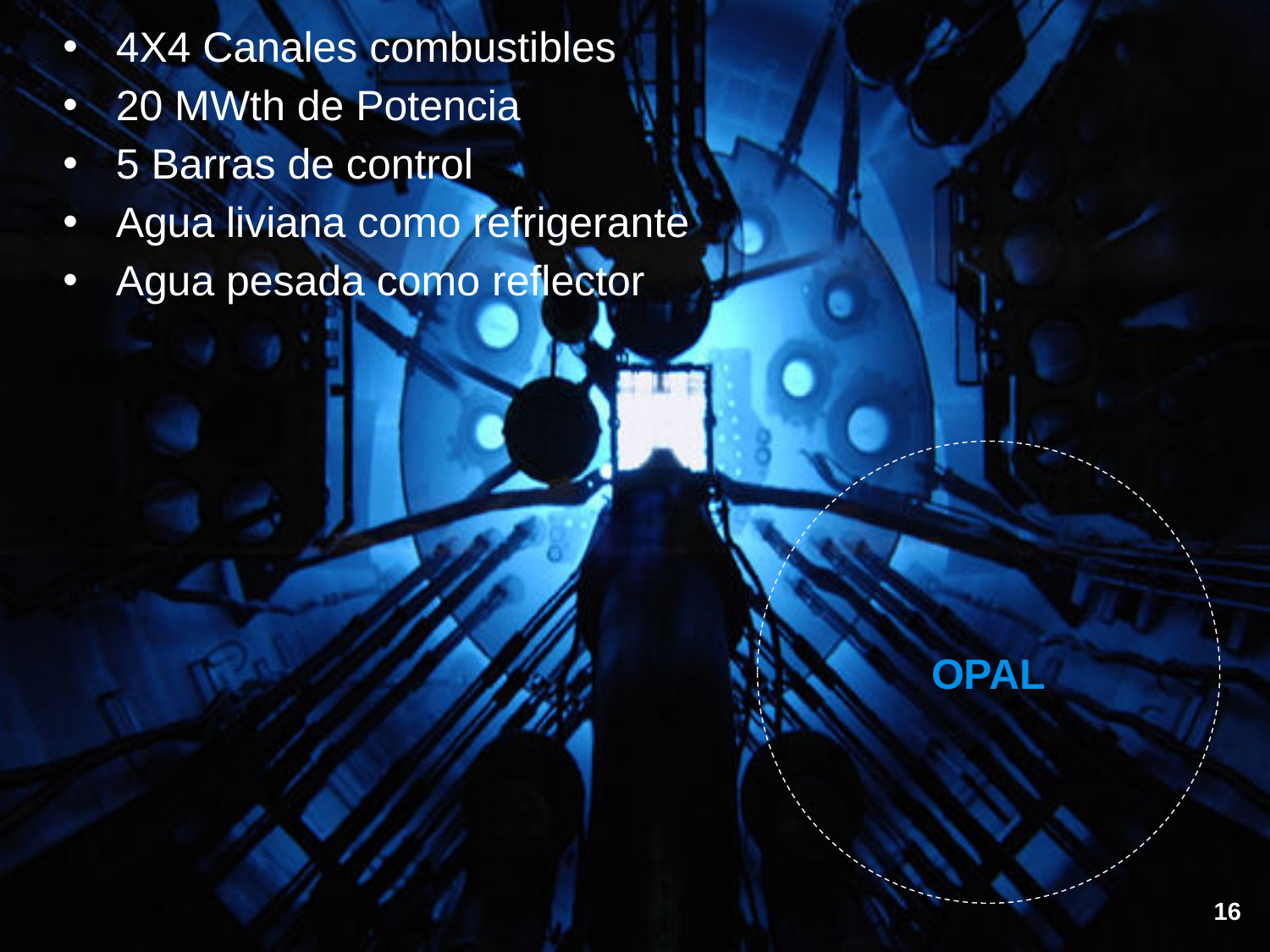

4X4 Canales combustibles
20 MWth de Potencia
5 Barras de control
Agua liviana como refrigerante
Agua pesada como reflector

OPAL
16